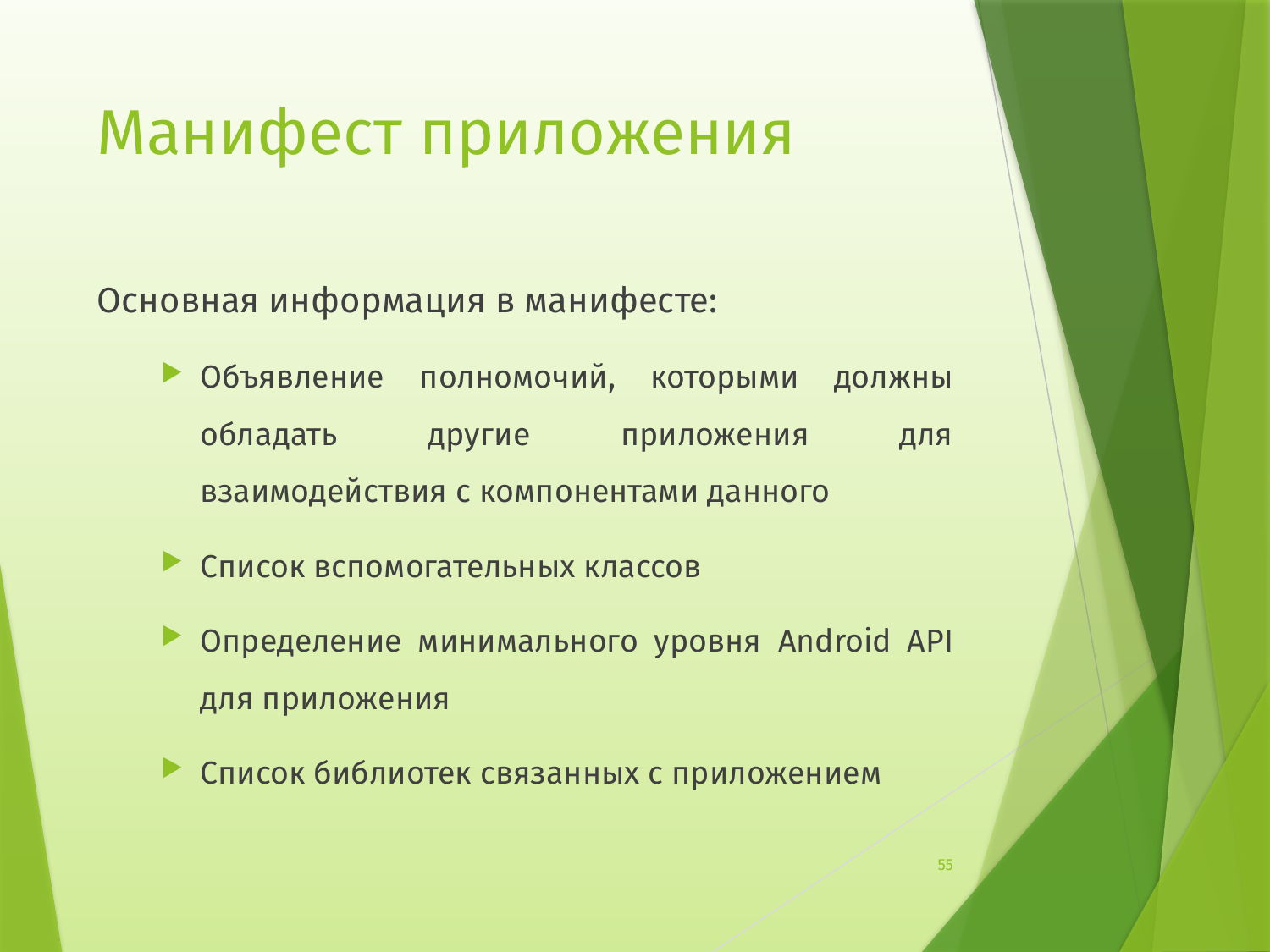

# Манифест приложения
Основная информация в манифесте:
Объявление полномочий, которыми должны обладать другие приложения для взаимодействия с компонентами данного
Список вспомогательных классов
Определение минимального уровня Android API для приложения
Список библиотек связанных с приложением
55